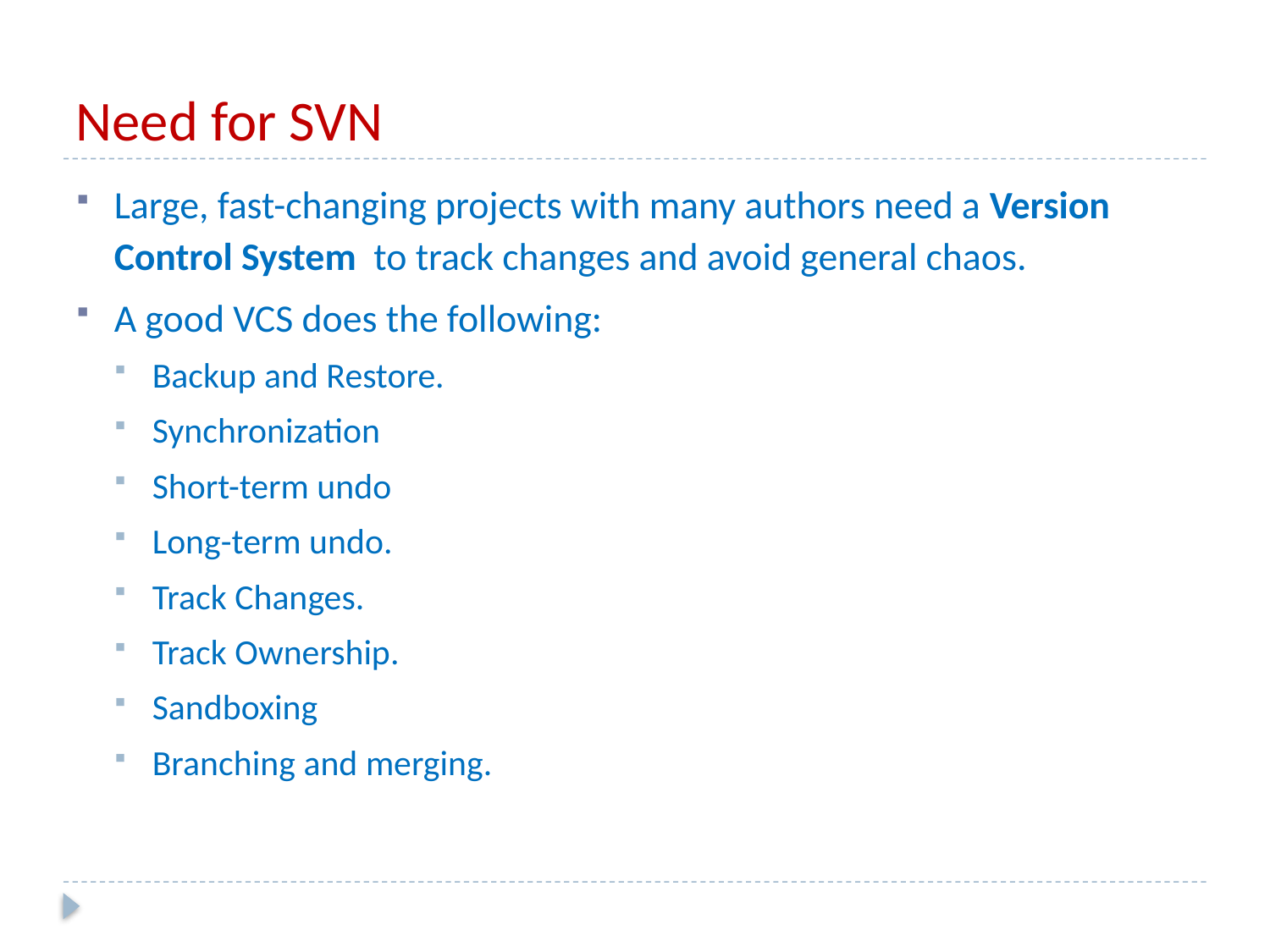

# Need for SVN
Large, fast-changing projects with many authors need a Version Control System  to track changes and avoid general chaos.
A good VCS does the following:
Backup and Restore.
Synchronization
Short-term undo
Long-term undo.
Track Changes.
Track Ownership.
Sandboxing
Branching and merging.